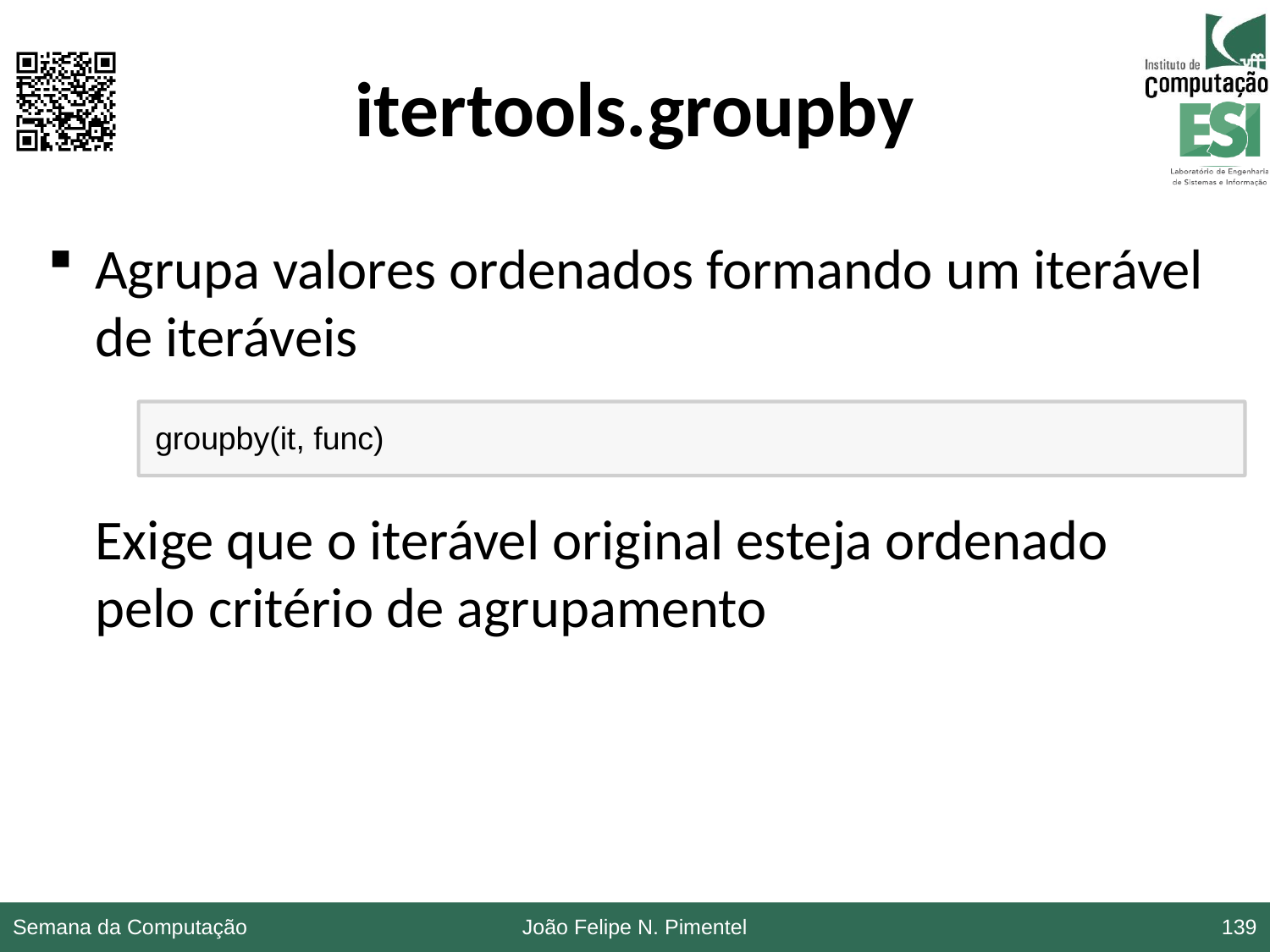

# itertools.groupby
Agrupa valores ordenados formando um iterável de iteráveis
Exige que o iterável original esteja ordenado pelo critério de agrupamento

groupby(it, func)
Semana da Computação
João Felipe N. Pimentel
139